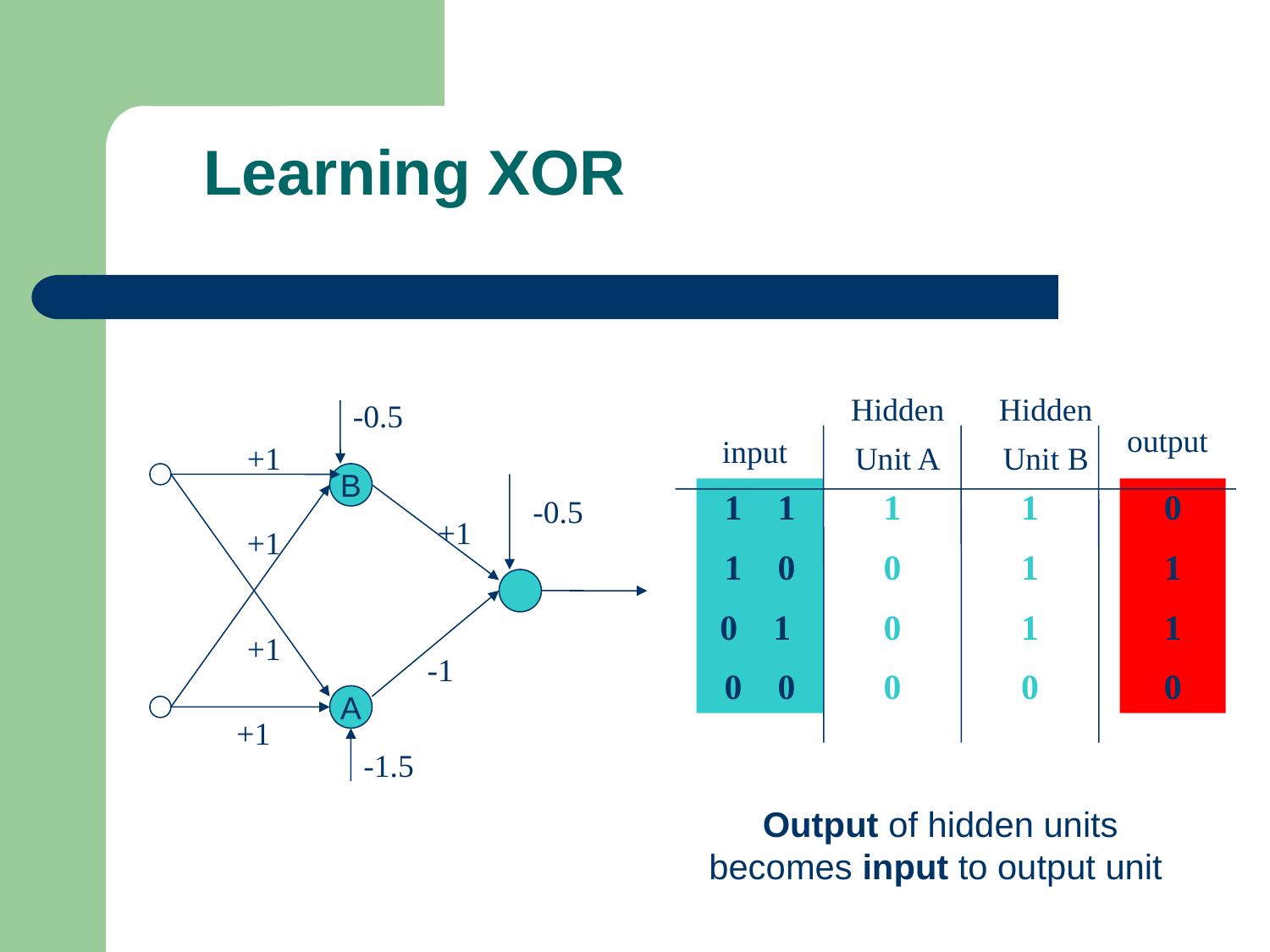

# Learning XOR
Hidden
Unit A
Hidden
Unit B
-0.5

output
input

+1

B

1    1
1    0
0    1
0    0
1
0
0
0
1
1
1
0
0
1
1
0

-0.5

+1
+1

+1
-1
A

+1

-1.5
Output of hidden units becomes input to output unit